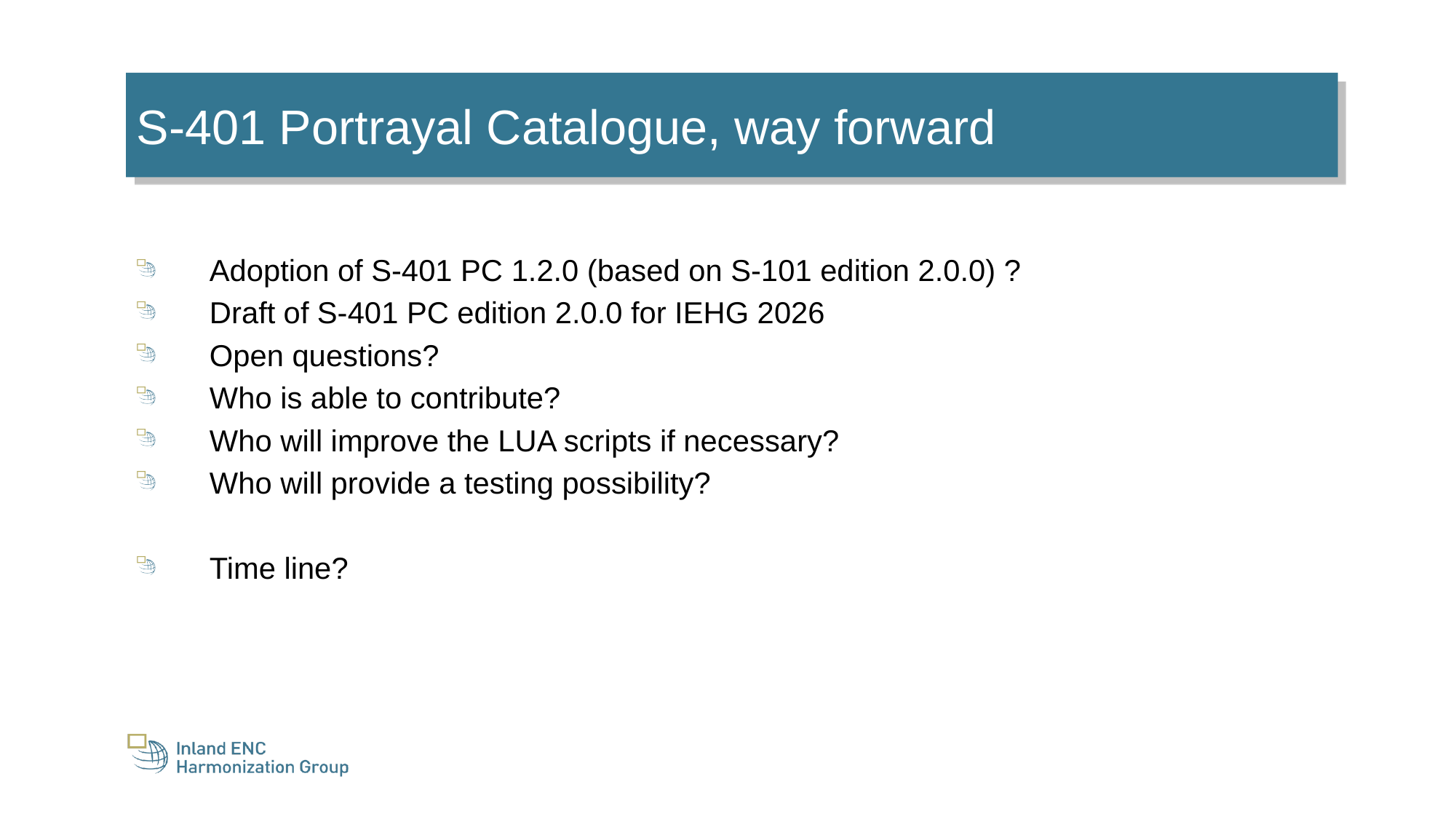

S-401 Portrayal Catalogue, way forward
Adoption of S-401 PC 1.2.0 (based on S-101 edition 2.0.0) ?
Draft of S-401 PC edition 2.0.0 for IEHG 2026
Open questions?
Who is able to contribute?
Who will improve the LUA scripts if necessary?
Who will provide a testing possibility?

Time line?